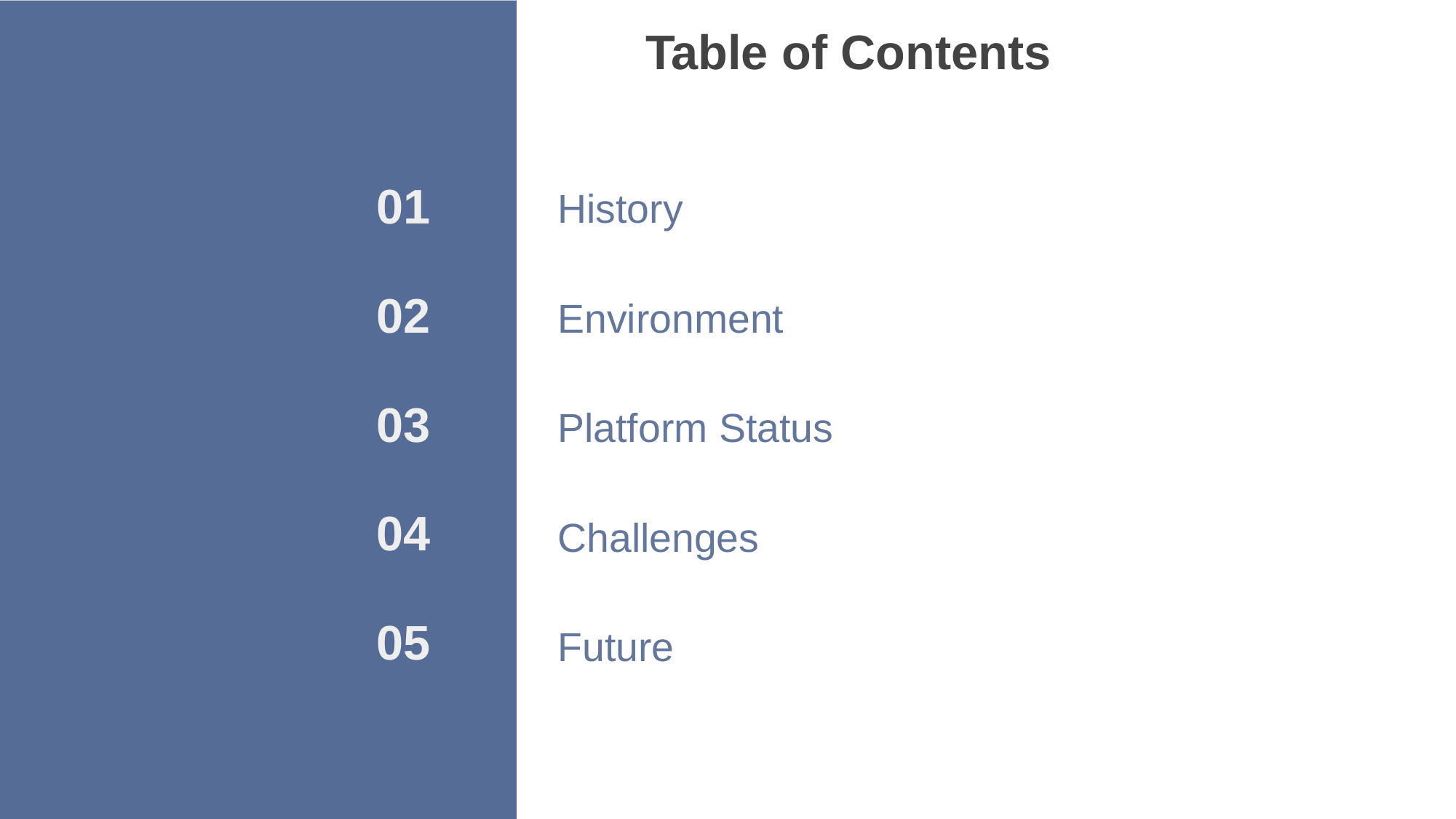

Table of Contents

01
History
02
Environment
03
Platform Status
04
Challenges
Title –Livvic -24

Body - Catamaran Light 12
Body –Calibri 12
05
Future